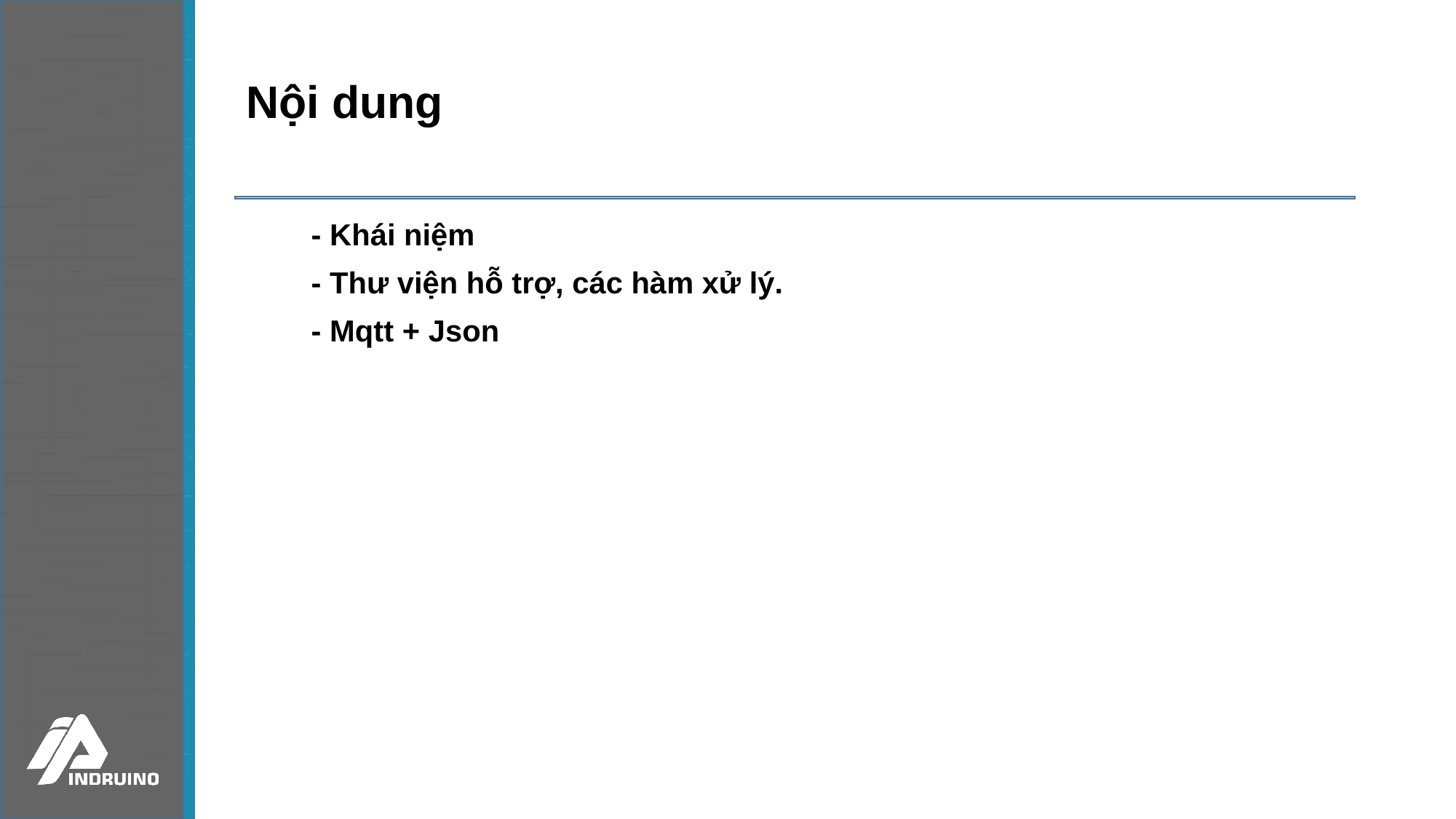

# Nội dung

- Khái niệm
- Thư viện hỗ trợ, các hàm xử lý.
- Mqtt + Json